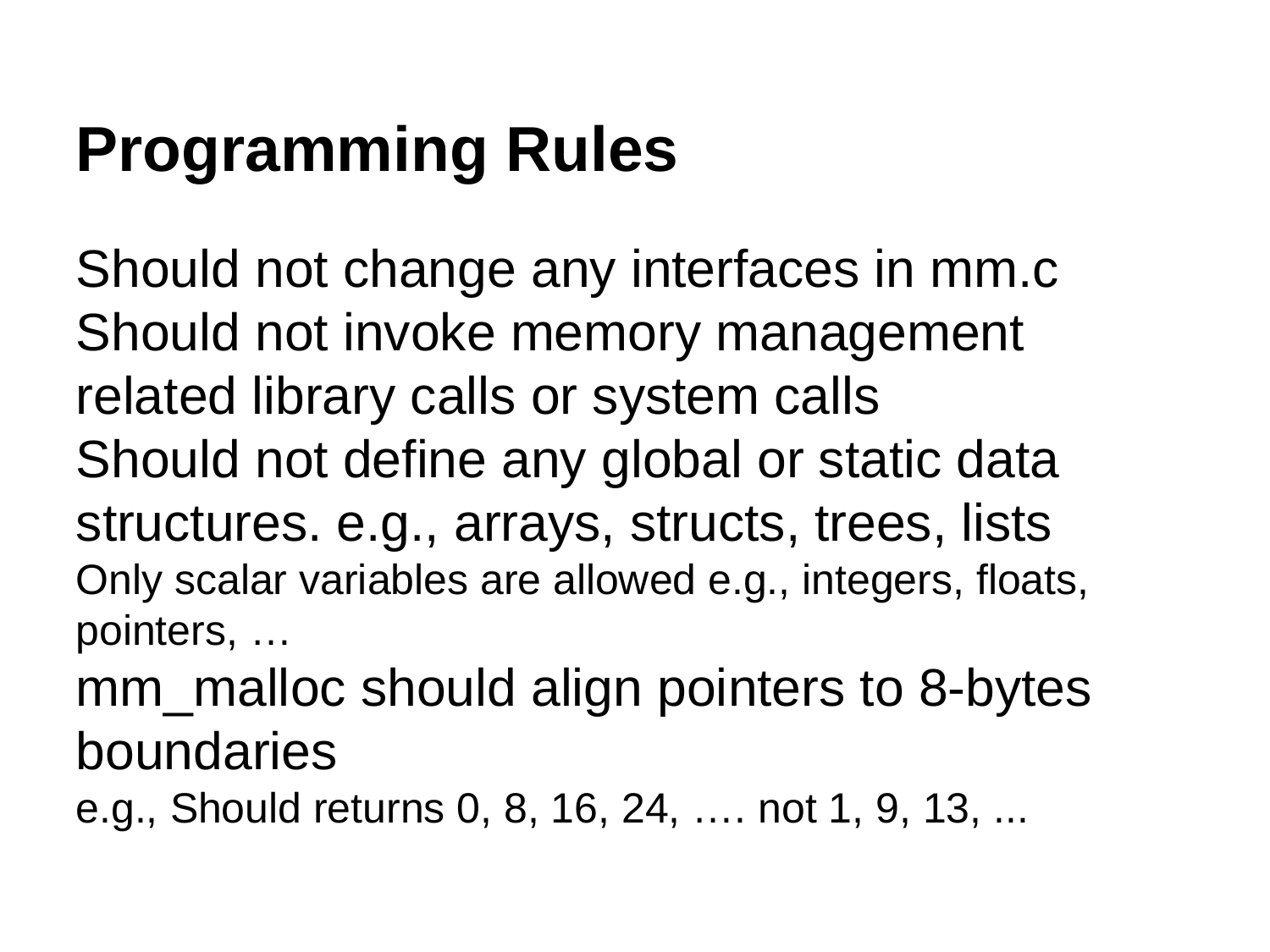

Programming Rules
Should not change any interfaces in mm.c
Should not invoke memory management related library calls or system calls
Should not define any global or static data structures. e.g., arrays, structs, trees, lists
Only scalar variables are allowed e.g., integers, floats, pointers, …
mm_malloc should align pointers to 8-bytes boundaries
e.g., Should returns 0, 8, 16, 24, …. not 1, 9, 13, ...